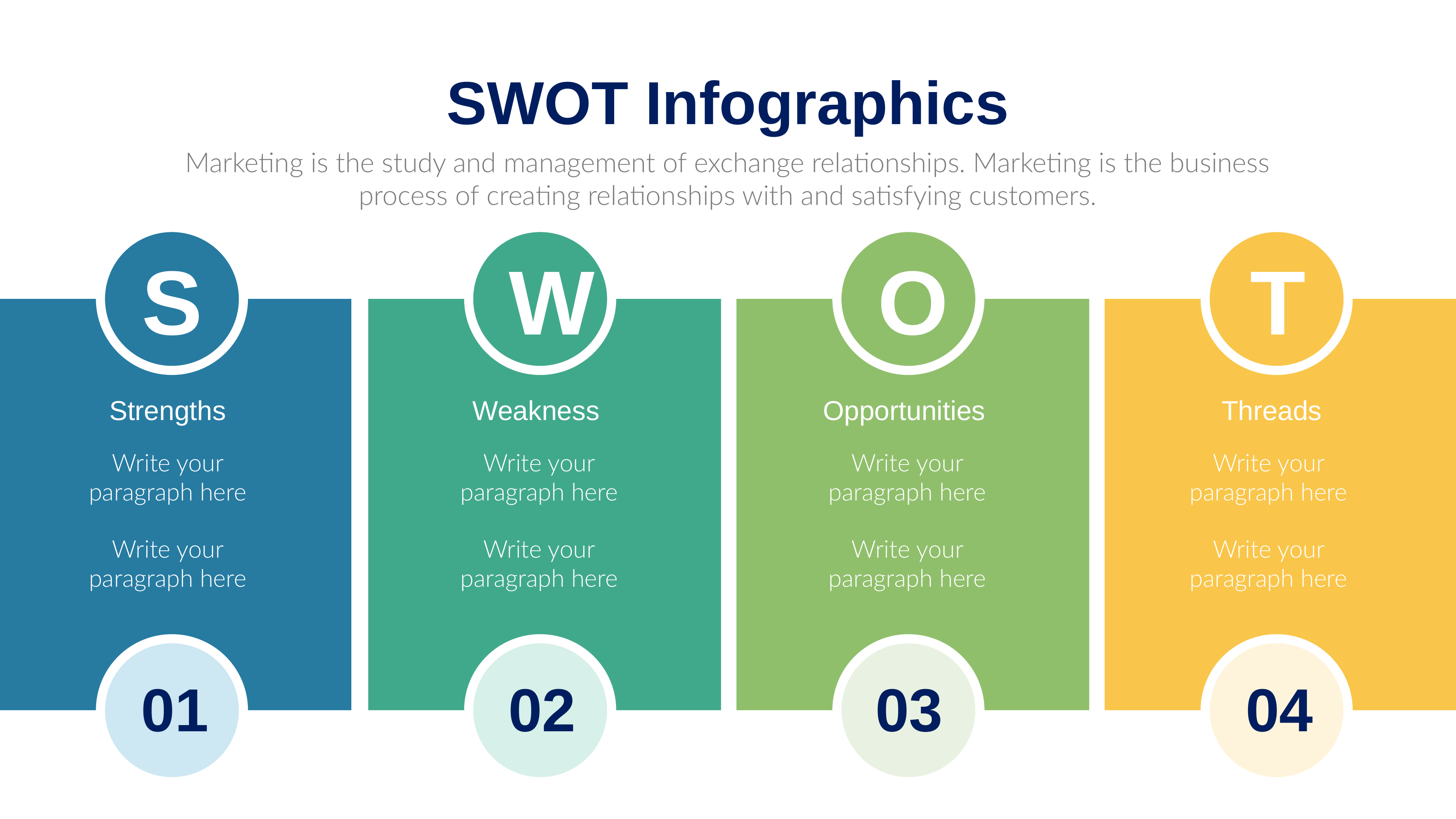

SWOT Infographics
Marketing is the study and management of exchange relationships. Marketing is the business process of creating relationships with and satisfying customers.

S
W
O
T

Strengths
Weakness
Opportunities
Threads
Write your paragraph here
Write your paragraph here
Write your paragraph here
Write your paragraph here
Write your paragraph here
Write your paragraph here
Write your paragraph here
Write your paragraph here

01
02
03
04